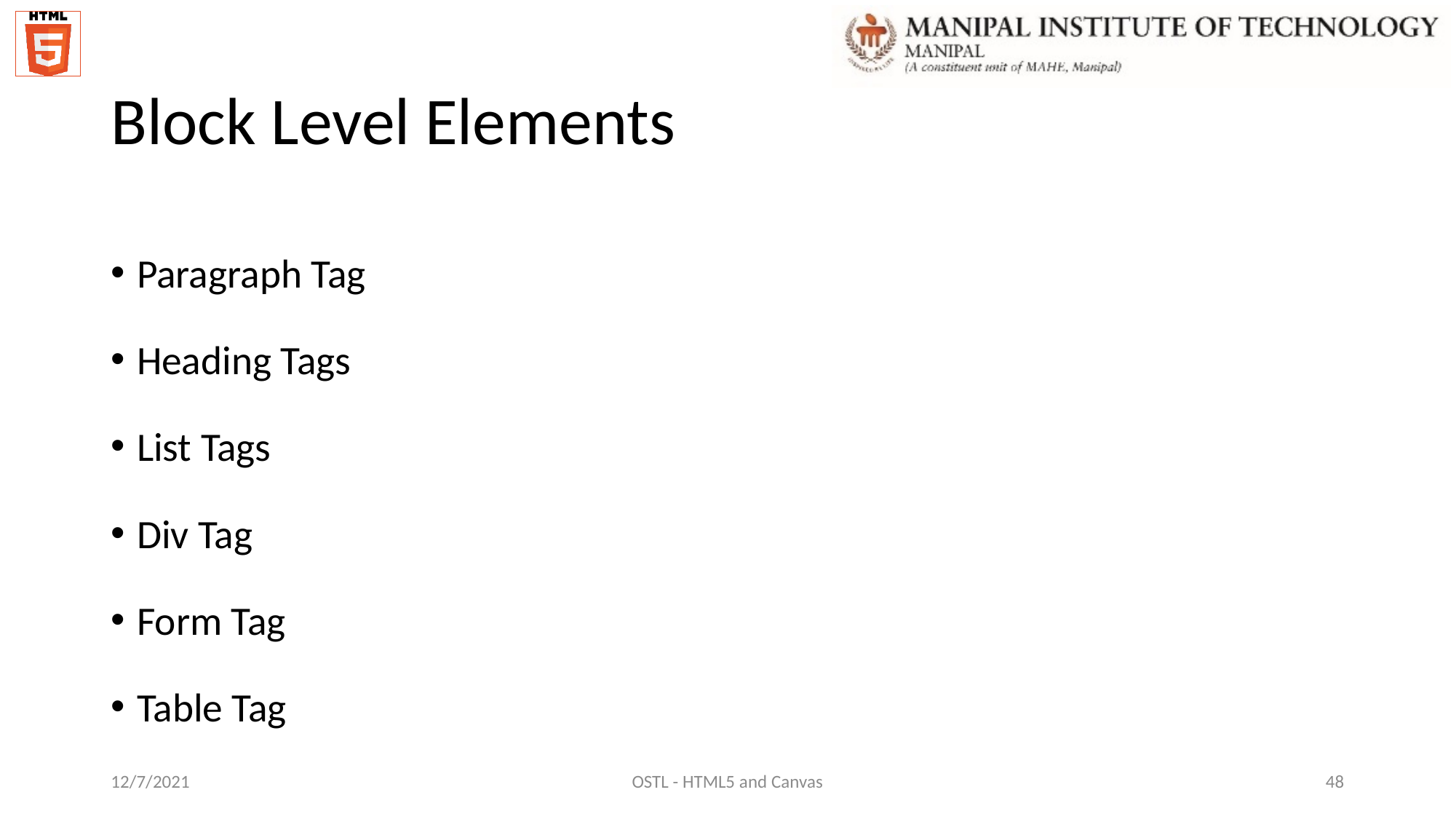

# Block Level Elements
Paragraph Tag
Heading Tags
List Tags
Div Tag
Form Tag
Table Tag
12/7/2021
OSTL - HTML5 and Canvas
48